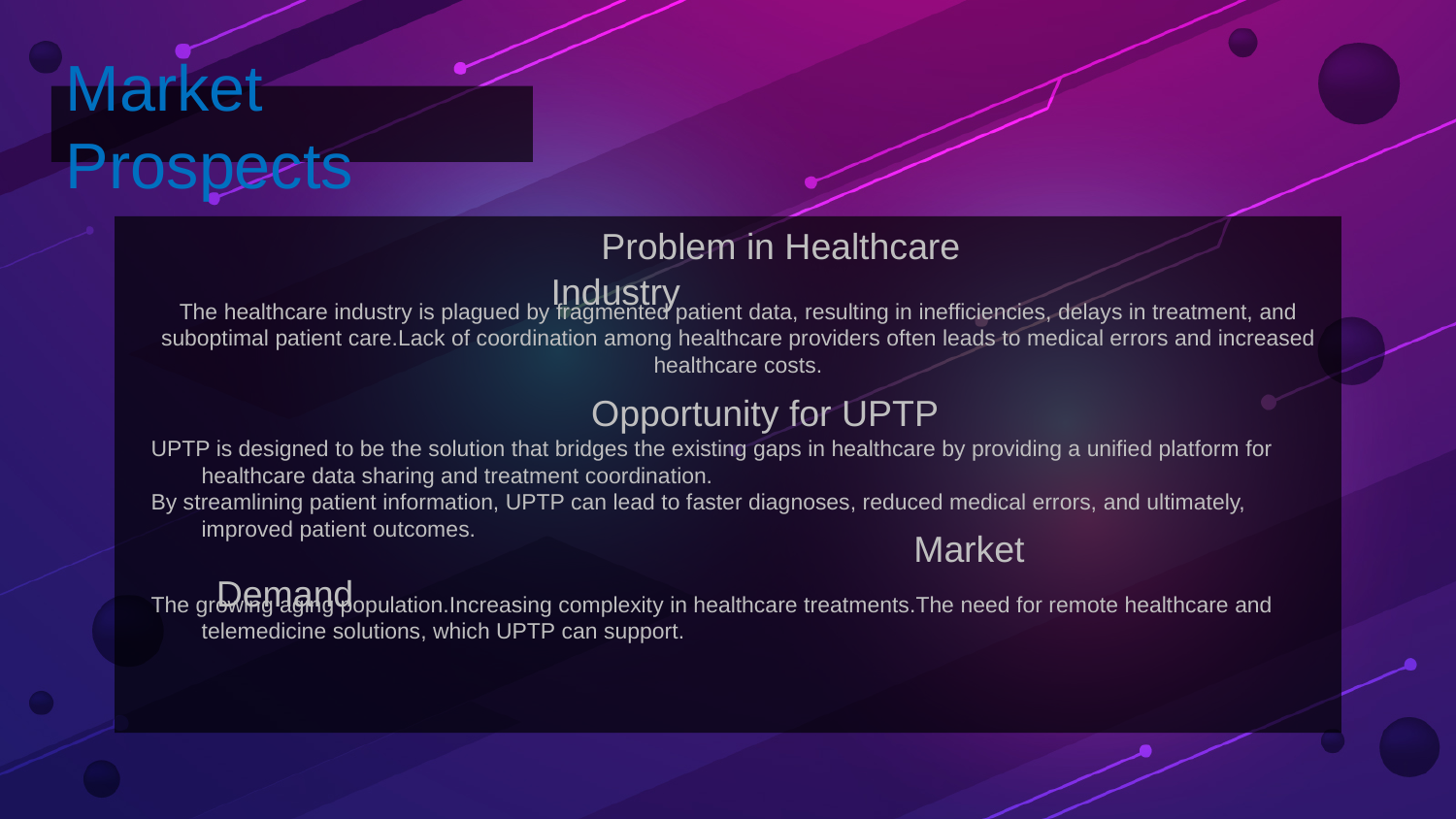

# Market Prospects
                            Problem in Healthcare Industry
The healthcare industry is plagued by fragmented patient data, resulting in inefficiencies, delays in treatment, and suboptimal patient care.Lack of coordination among healthcare providers often leads to medical errors and increased healthcare costs.

                              Opportunity for UPTP
UPTP is designed to be the solution that bridges the existing gaps in healthcare by providing a unified platform for healthcare data sharing and treatment coordination.
By streamlining patient information, UPTP can lead to faster diagnoses, reduced medical errors, and ultimately, improved patient outcomes.
                                                                   Market Demand
The growing aging population.Increasing complexity in healthcare treatments.The need for remote healthcare and telemedicine solutions, which UPTP can support.